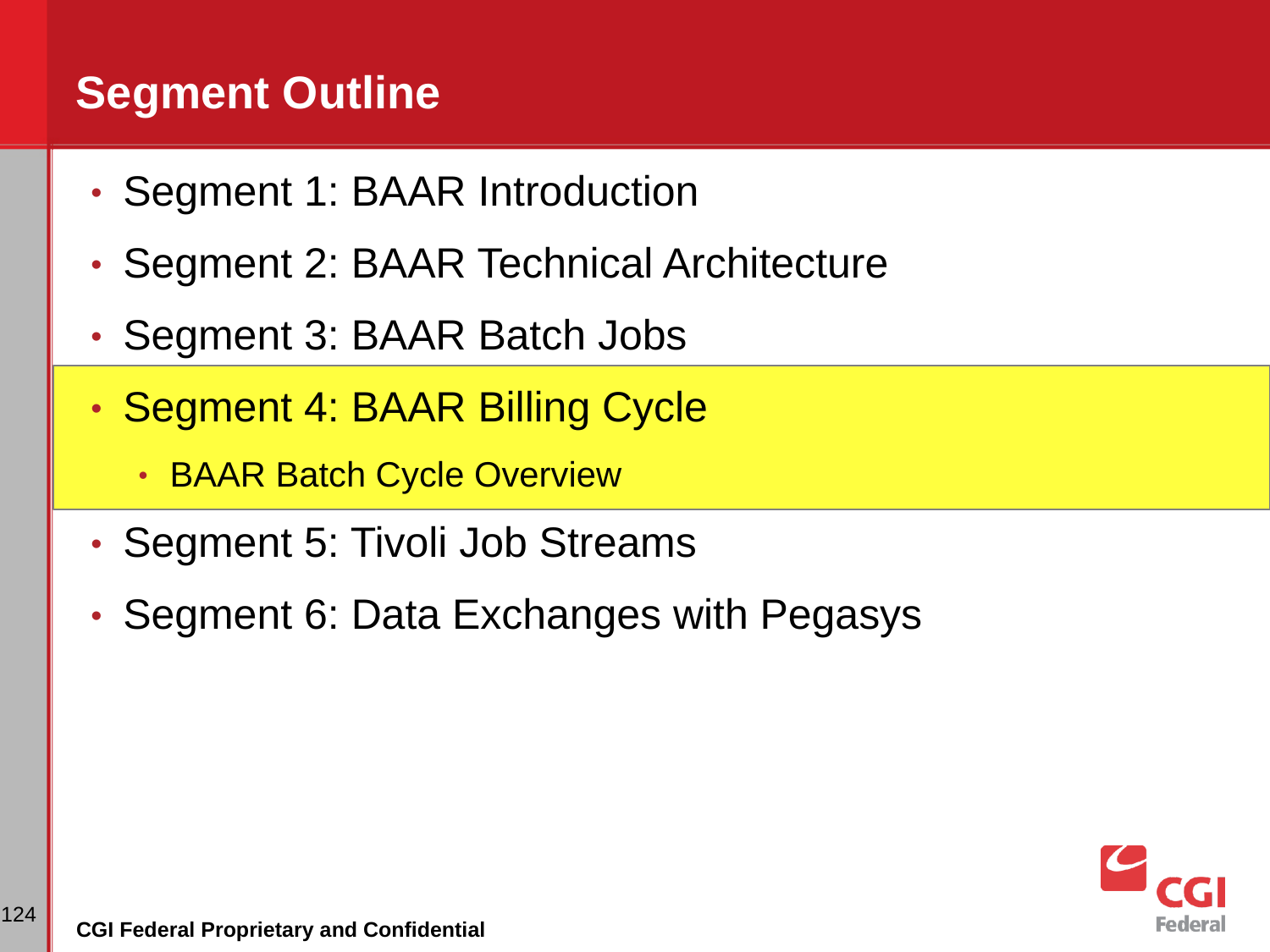

# Segment Outline
Segment 1: BAAR Introduction
Segment 2: BAAR Technical Architecture
Segment 3: BAAR Batch Jobs
Segment 4: BAAR Billing Cycle
BAAR Batch Cycle Overview
Segment 5: Tivoli Job Streams
Segment 6: Data Exchanges with Pegasys

124
CGI Federal Proprietary and Confidential